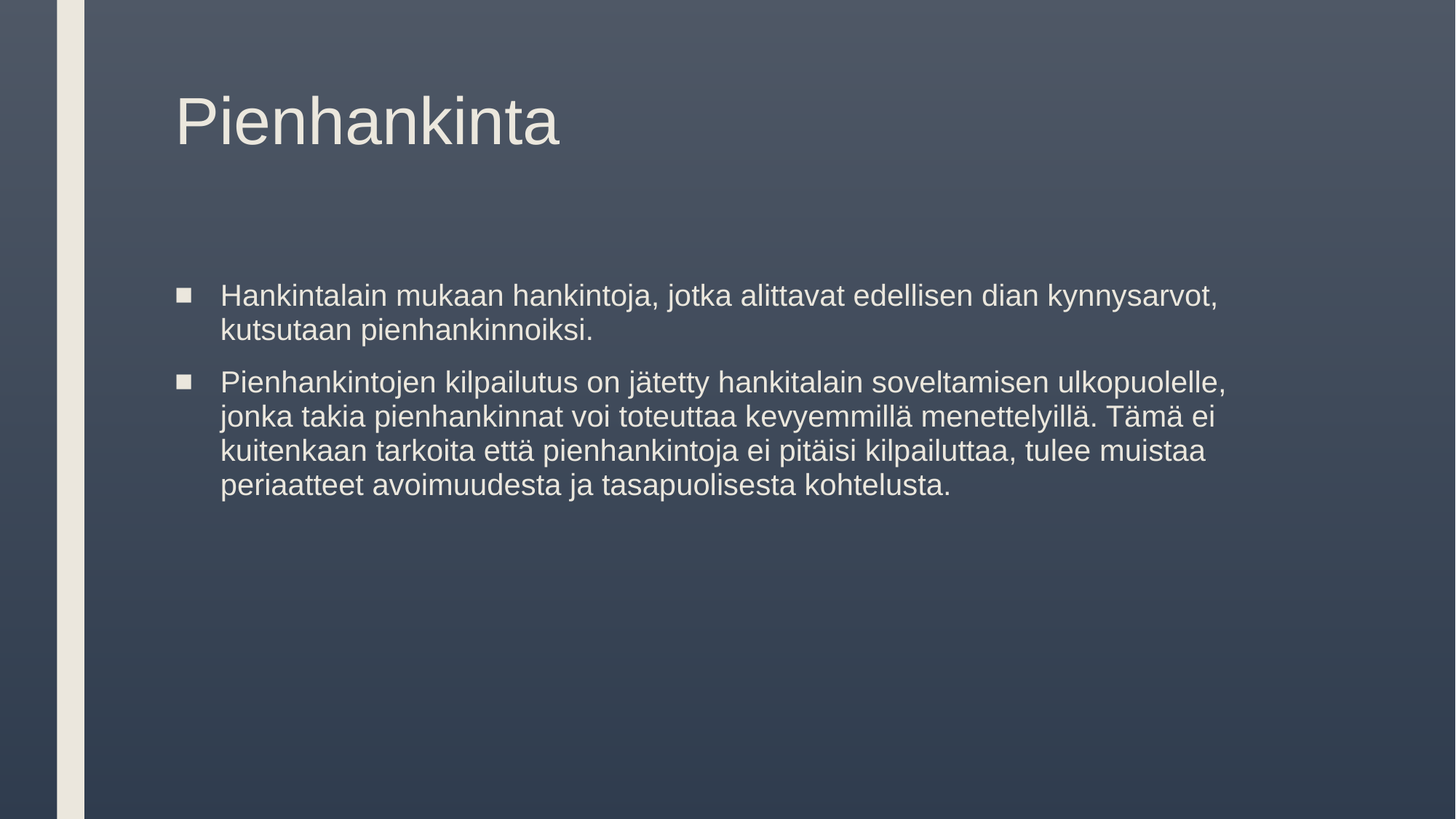

# Pienhankinta
Hankintalain mukaan hankintoja, jotka alittavat edellisen dian kynnysarvot, kutsutaan pienhankinnoiksi.
Pienhankintojen kilpailutus on jätetty hankitalain soveltamisen ulkopuolelle, jonka takia pienhankinnat voi toteuttaa kevyemmillä menettelyillä. Tämä ei kuitenkaan tarkoita että pienhankintoja ei pitäisi kilpailuttaa, tulee muistaa periaatteet avoimuudesta ja tasapuolisesta kohtelusta.